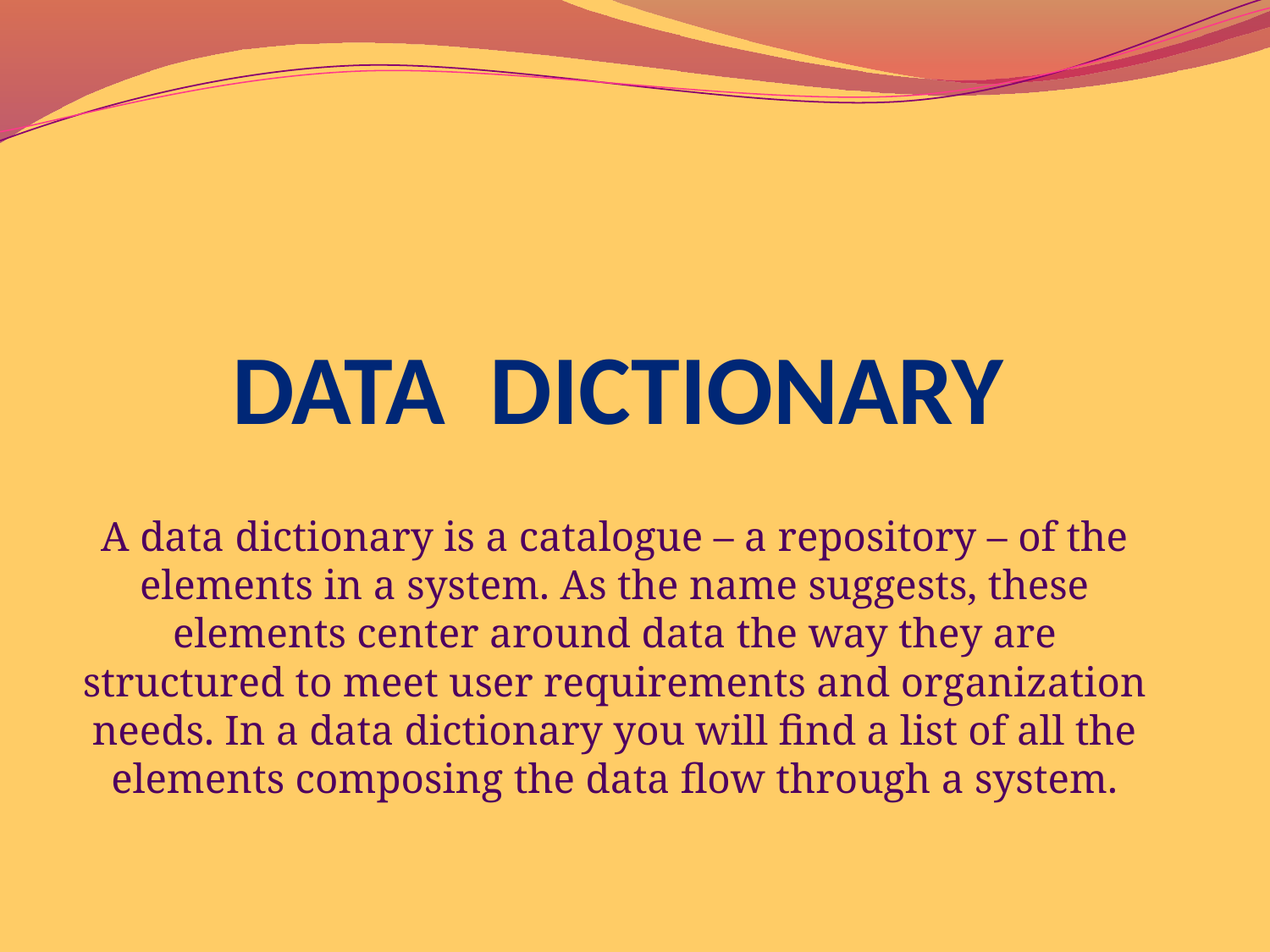

# DATA  DICTIONARY

A data dictionary is a catalogue – a repository – of the elements in a system. As the name suggests, these elements center around data the way they are structured to meet user requirements and organization needs. In a data dictionary you will find a list of all the elements composing the data flow through a system.